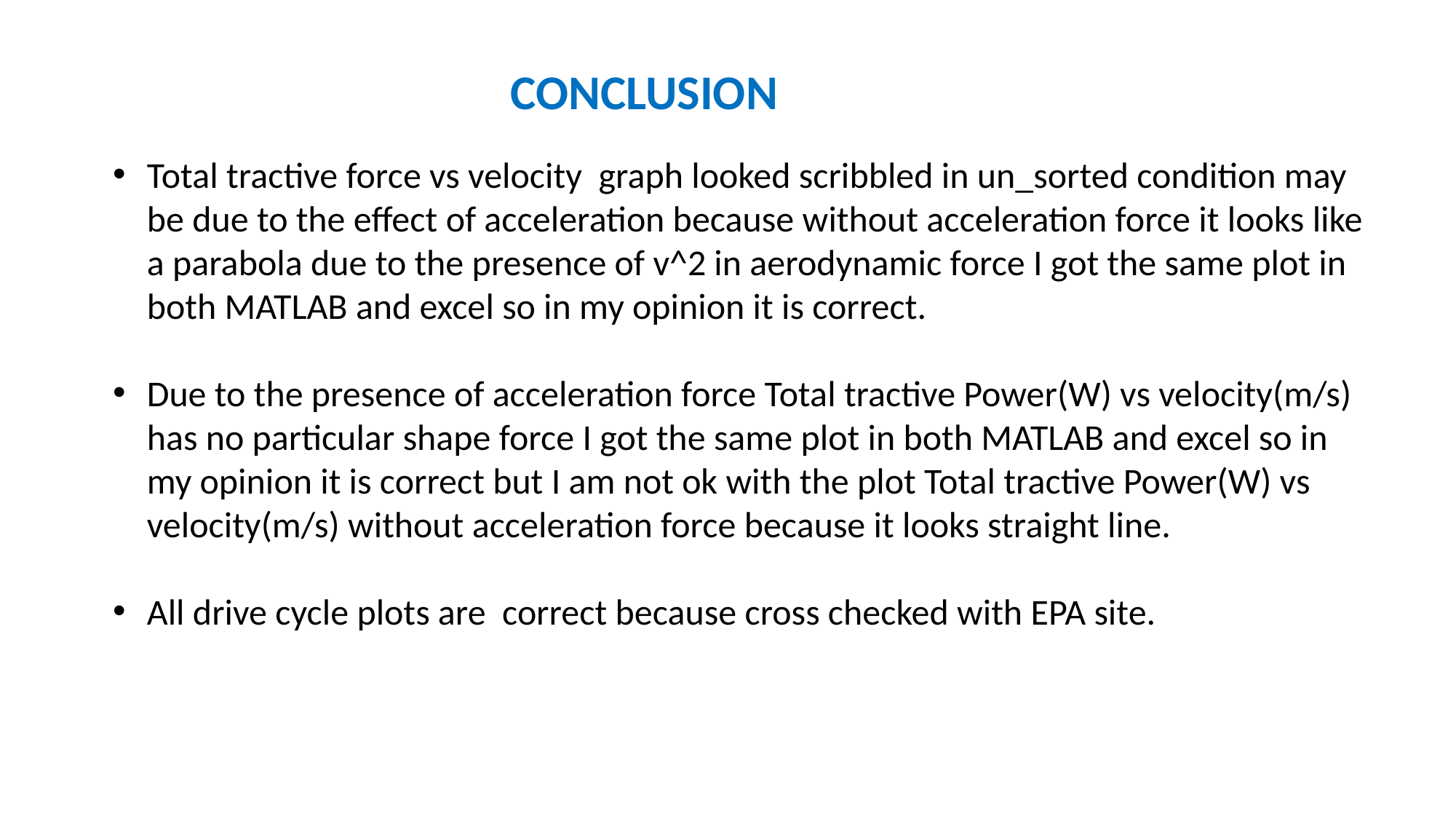

CONCLUSION
Total tractive force vs velocity  graph looked scribbled in un_sorted condition may be due to the effect of acceleration because without acceleration force it looks like a parabola due to the presence of v^2 in aerodynamic force I got the same plot in both MATLAB and excel so in my opinion it is correct.

Due to the presence of acceleration force Total tractive Power(W) vs velocity(m/s) has no particular shape force I got the same plot in both MATLAB and excel so in my opinion it is correct but I am not ok with the plot Total tractive Power(W) vs velocity(m/s) without acceleration force because it looks straight line.

All drive cycle plots are  correct because cross checked with EPA site.